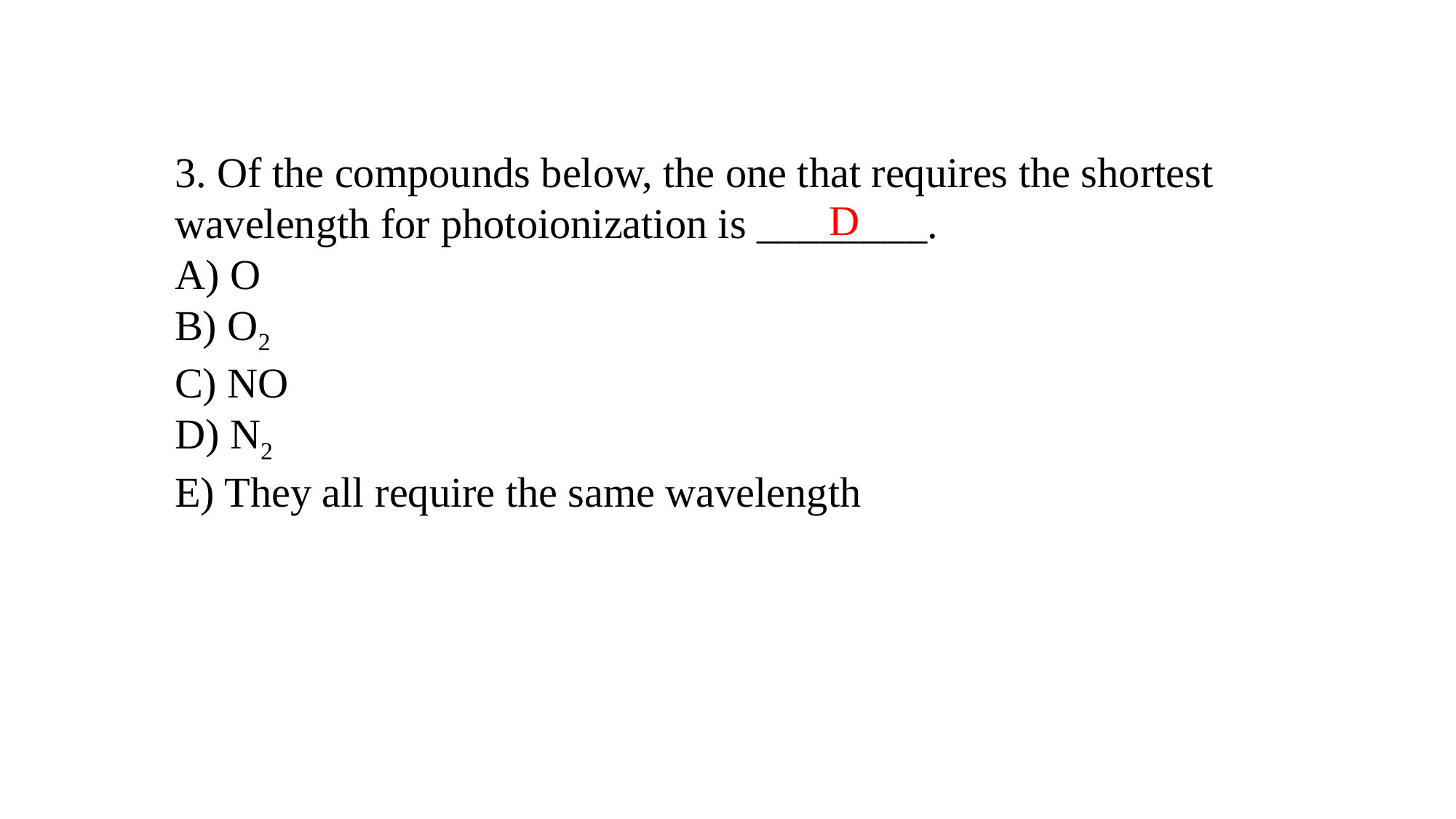

3. Of the compounds below, the one that requires the shortest wavelength for photoionization is ________.
A) O
B) O2
C) NO
D) N2
E) They all require the same wavelength
D